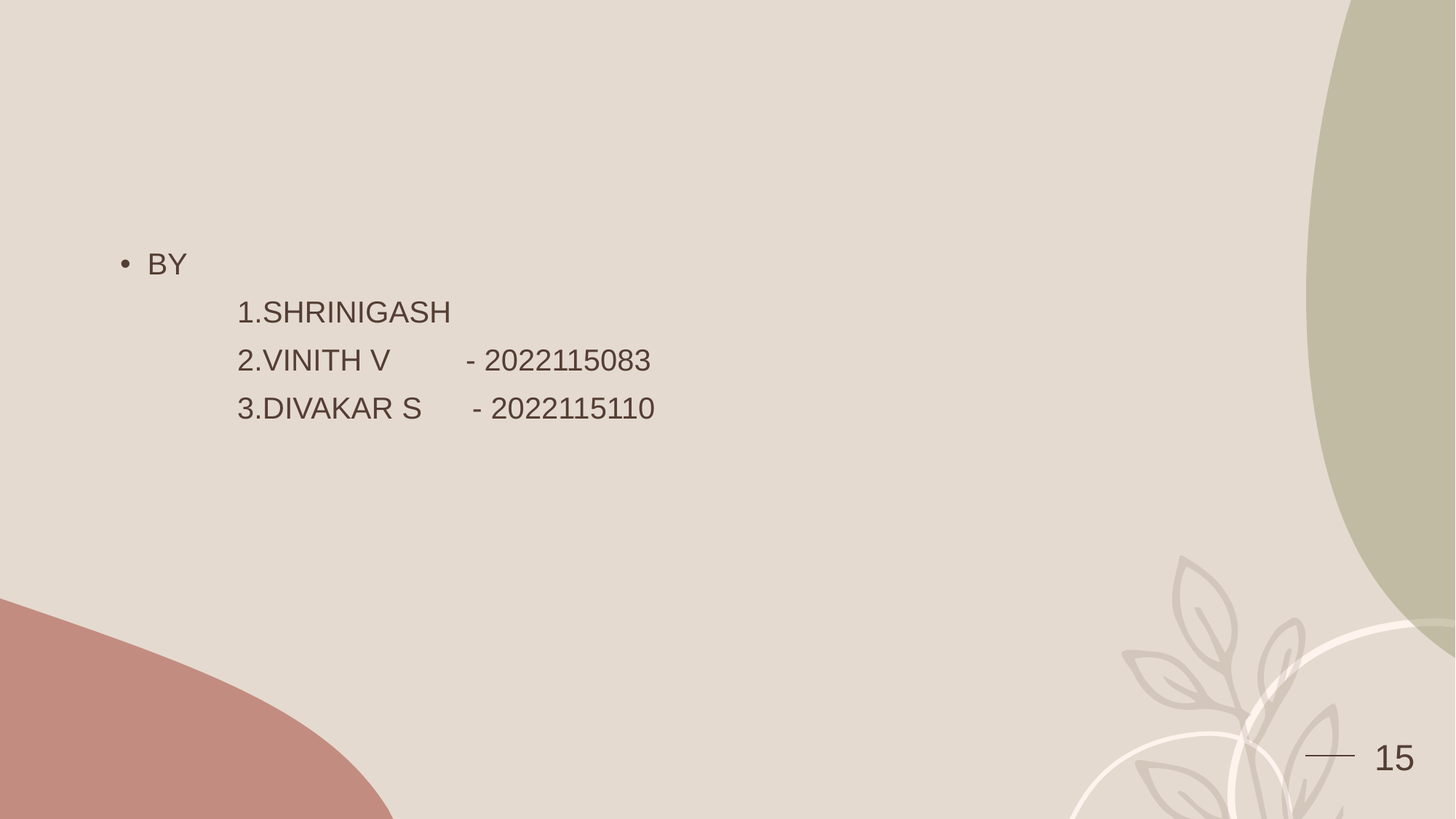

#
BY
              1.SHRINIGASH
              2.VINITH V         - 2022115083
              3.DIVAKAR S      - 2022115110
15